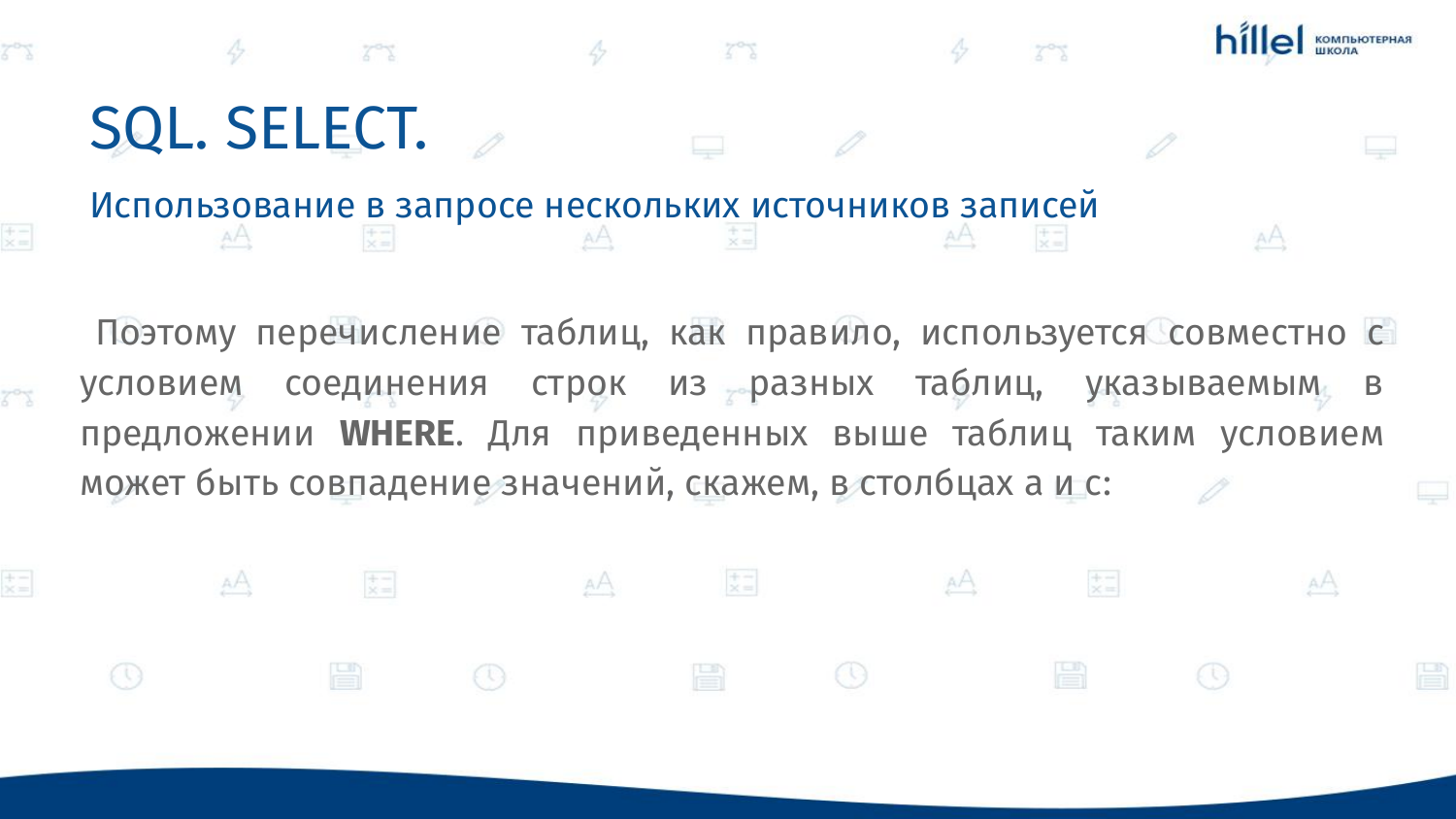

SQL. SELECT.
Использование в запросе нескольких источников записей
Поэтому перечисление таблиц, как правило, используется совместно с условием соединения строк из разных таблиц, указываемым в предложении WHERE. Для приведенных выше таблиц таким условием может быть совпадение значений, скажем, в столбцах a и c: